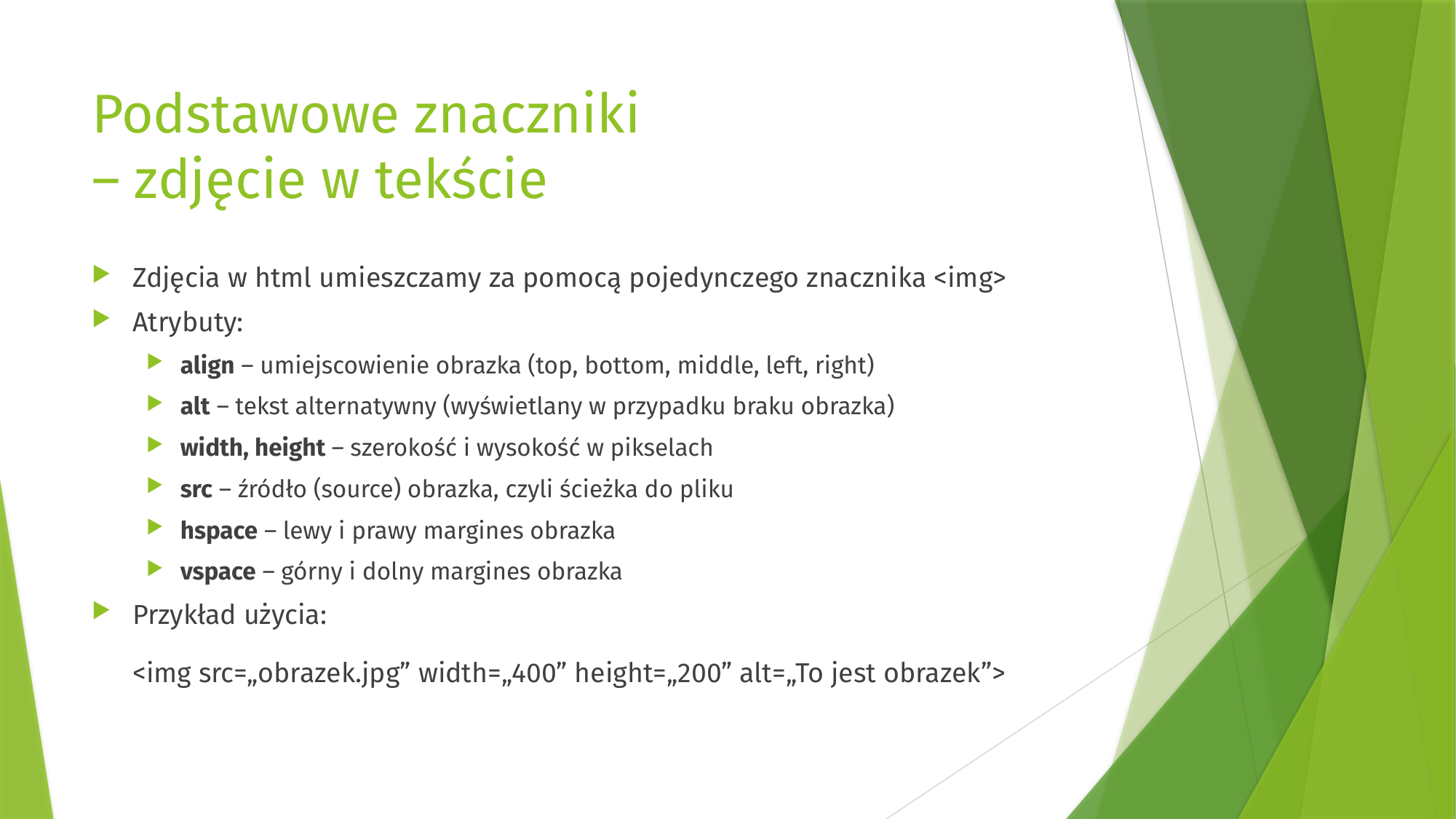

# Podstawowe znaczniki – zdjęcie w tekście
Zdjęcia w html umieszczamy za pomocą pojedynczego znacznika <img>
Atrybuty:
align – umiejscowienie obrazka (top, bottom, middle, left, right)
alt – tekst alternatywny (wyświetlany w przypadku braku obrazka)
width, height – szerokość i wysokość w pikselach
src – źródło (source) obrazka, czyli ścieżka do pliku
hspace – lewy i prawy margines obrazka
vspace – górny i dolny margines obrazka
Przykład użycia:
<img src=„obrazek.jpg” width=„400” height=„200” alt=„To jest obrazek”>